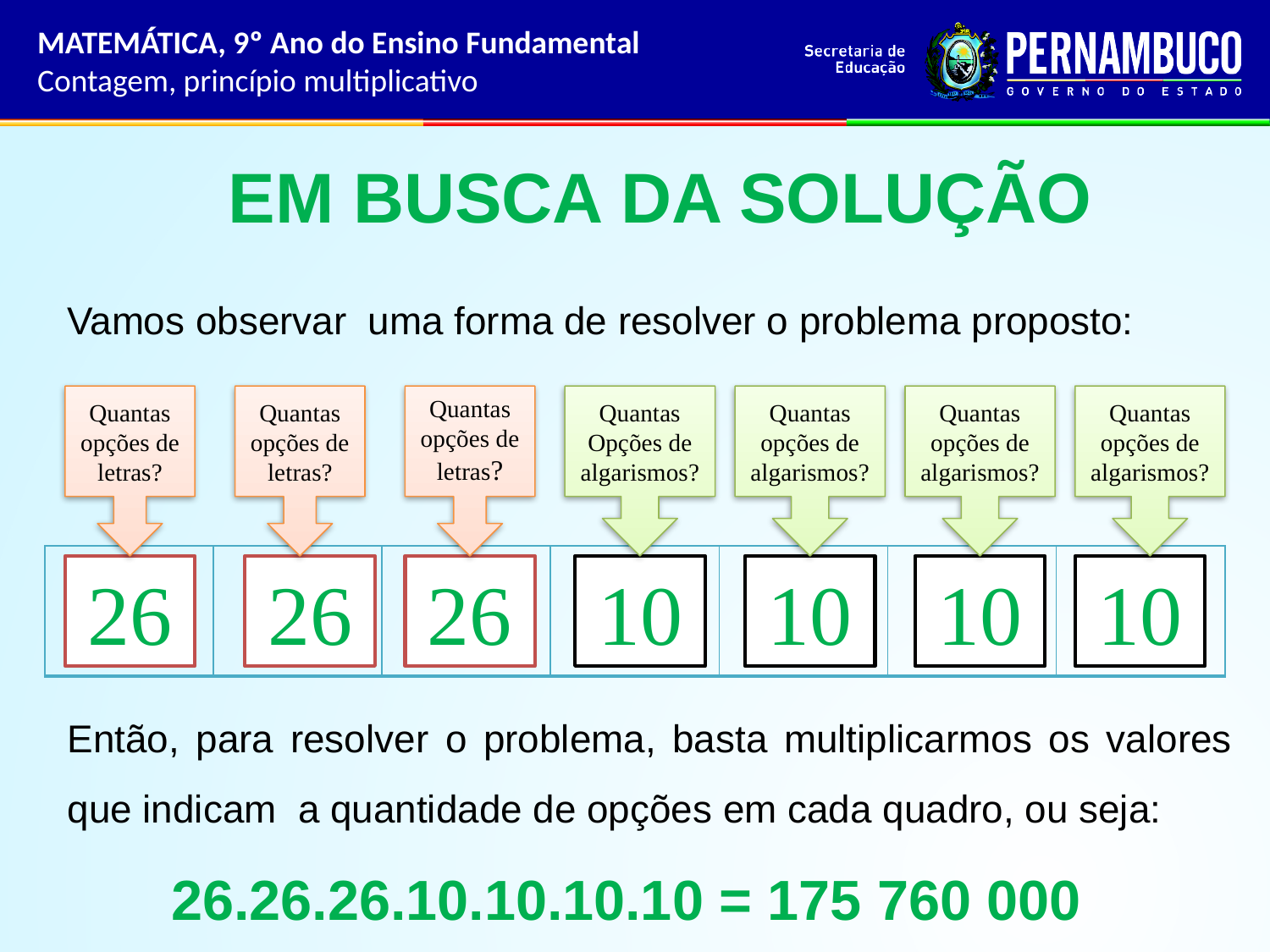

MATEMÁTICA, 9º Ano do Ensino Fundamental
Contagem, princípio multiplicativo
EM BUSCA DA SOLUÇÃO
Vamos observar  uma forma de resolver o problema proposto:

Então, para resolver o problema, basta multiplicarmos os valores que indicam  a quantidade de opções em cada quadro, ou seja:
26.26.26.10.10.10.10 = 175 760 000
Quantas opções de letras?
Quantas opções de letras?

Quantas opções de letras?

Quantas
Opções de algarismos?
Quantas opções de algarismos?
Quantas opções de algarismos?
Quantas opções de algarismos?
|  |  |  |  |  |  |  |
| --- | --- | --- | --- | --- | --- | --- |
26
26
26
10
10
10
10